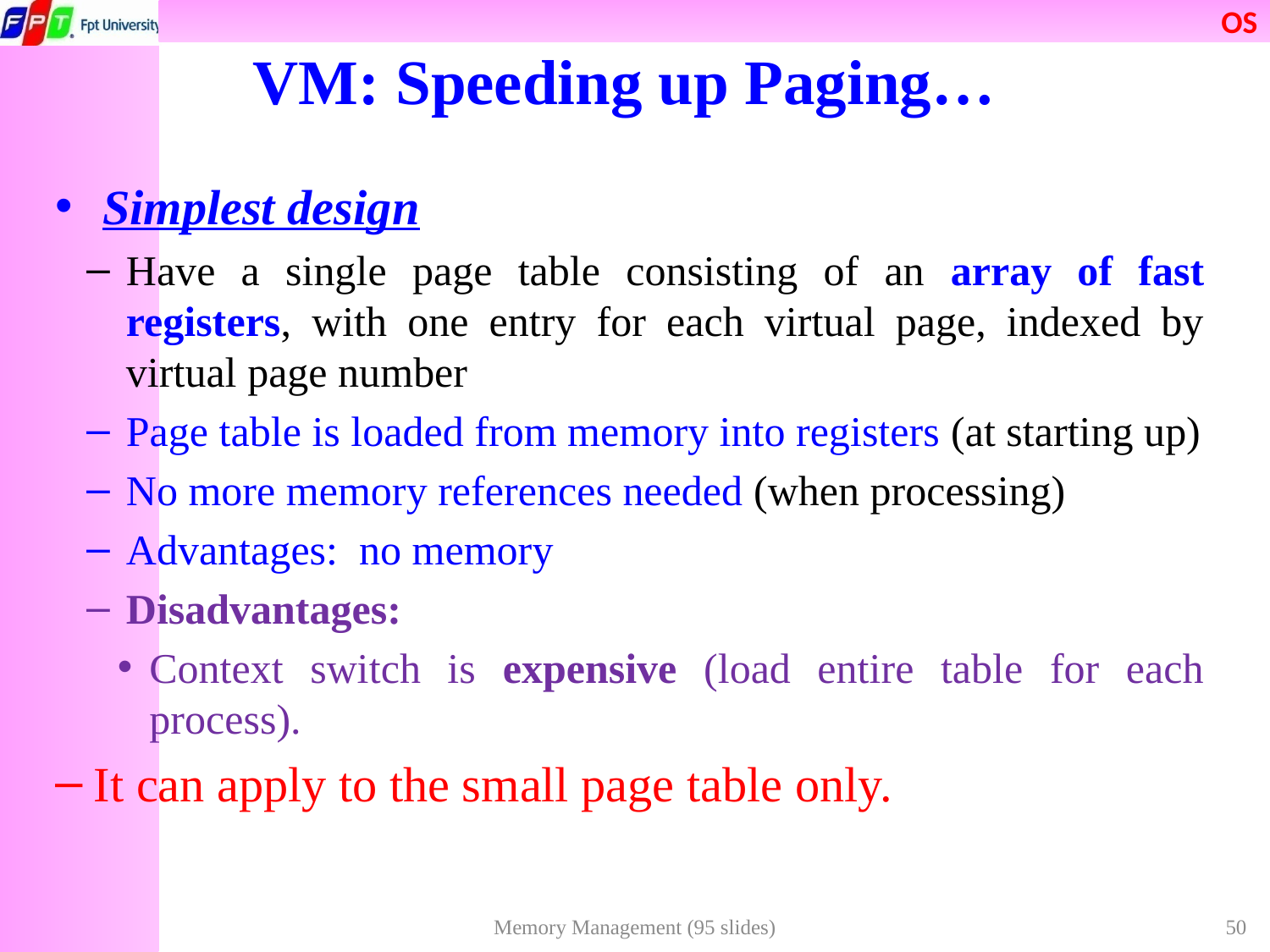

VM: Speeding up Paging…
Simplest design
Have a single page table consisting of an array of fast registers, with one entry for each virtual page, indexed by virtual page number
Page table is loaded from memory into registers (at starting up)
No more memory references needed (when processing)
Advantages:  no memory
Disadvantages:
Context switch is expensive (load entire table for each process).
It can apply to the small page table only.
Memory Management (95 slides)
50